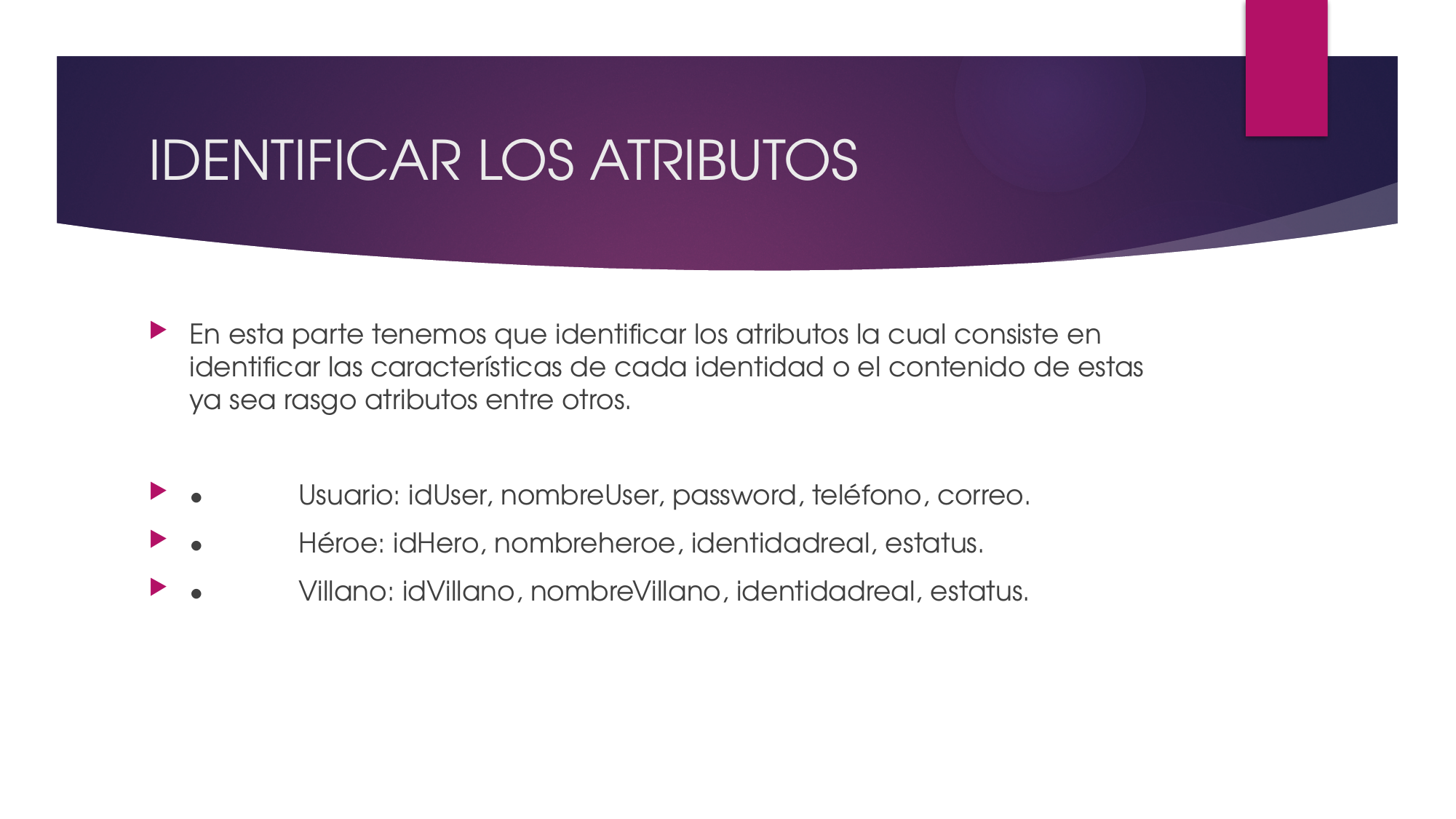

# IDENTIFICAR LOS ATRIBUTOS
En esta parte tenemos que identificar los atributos la cual consiste en identificar las características de cada identidad o el contenido de estas ya sea rasgo atributos entre otros.

•	Usuario: idUser, nombreUser, password, teléfono, correo.
•	Héroe: idHero, nombreheroe, identidadreal, estatus.
•	Villano: idVillano, nombreVillano, identidadreal, estatus.